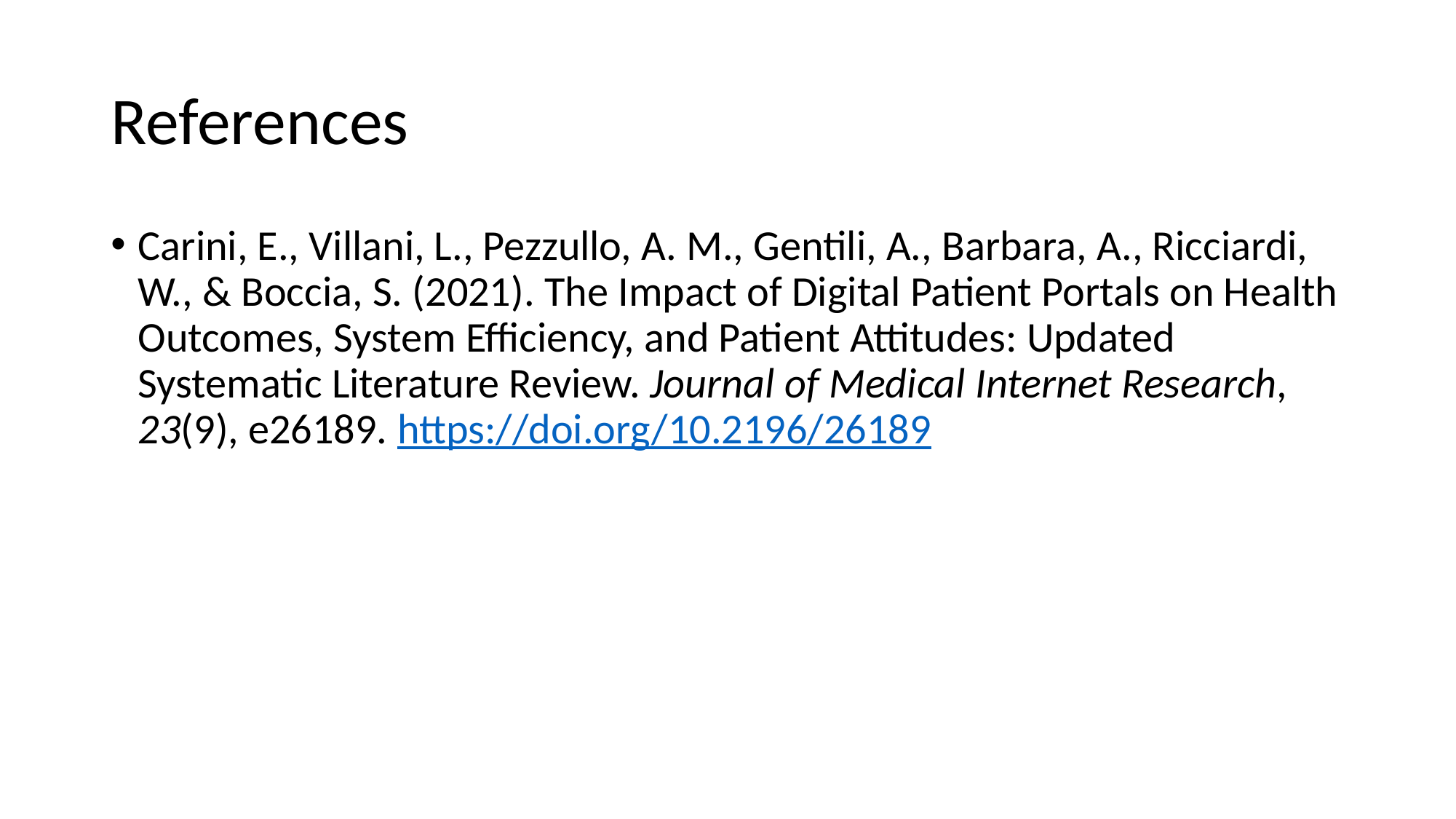

# References
Carini, E., Villani, L., Pezzullo, A. M., Gentili, A., Barbara, A., Ricciardi, W., & Boccia, S. (2021). The Impact of Digital Patient Portals on Health Outcomes, System Efficiency, and Patient Attitudes: Updated Systematic Literature Review. Journal of Medical Internet Research, 23(9), e26189. https://doi.org/10.2196/26189